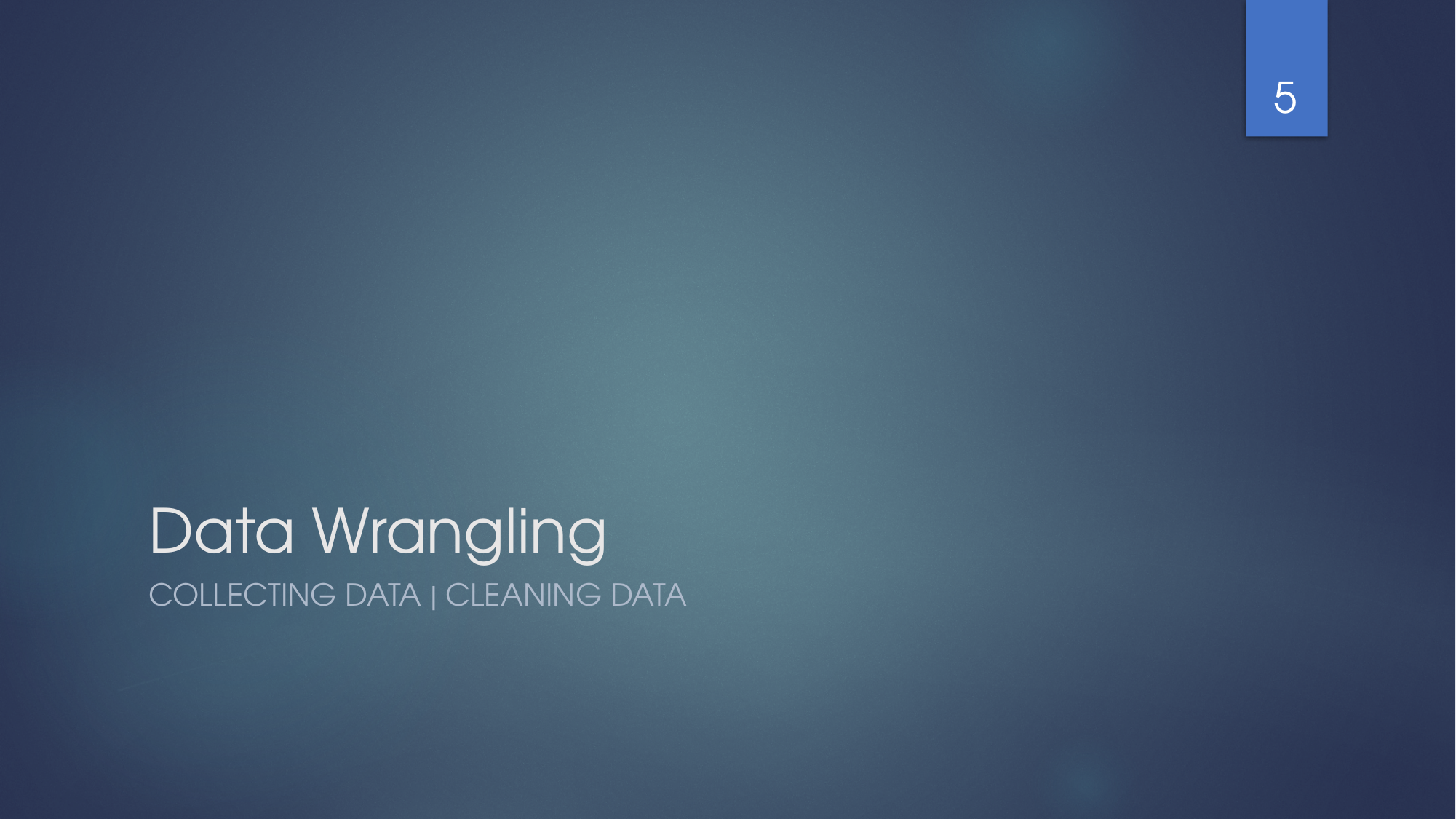

5
# Data Wrangling
Collecting data | cleaning data